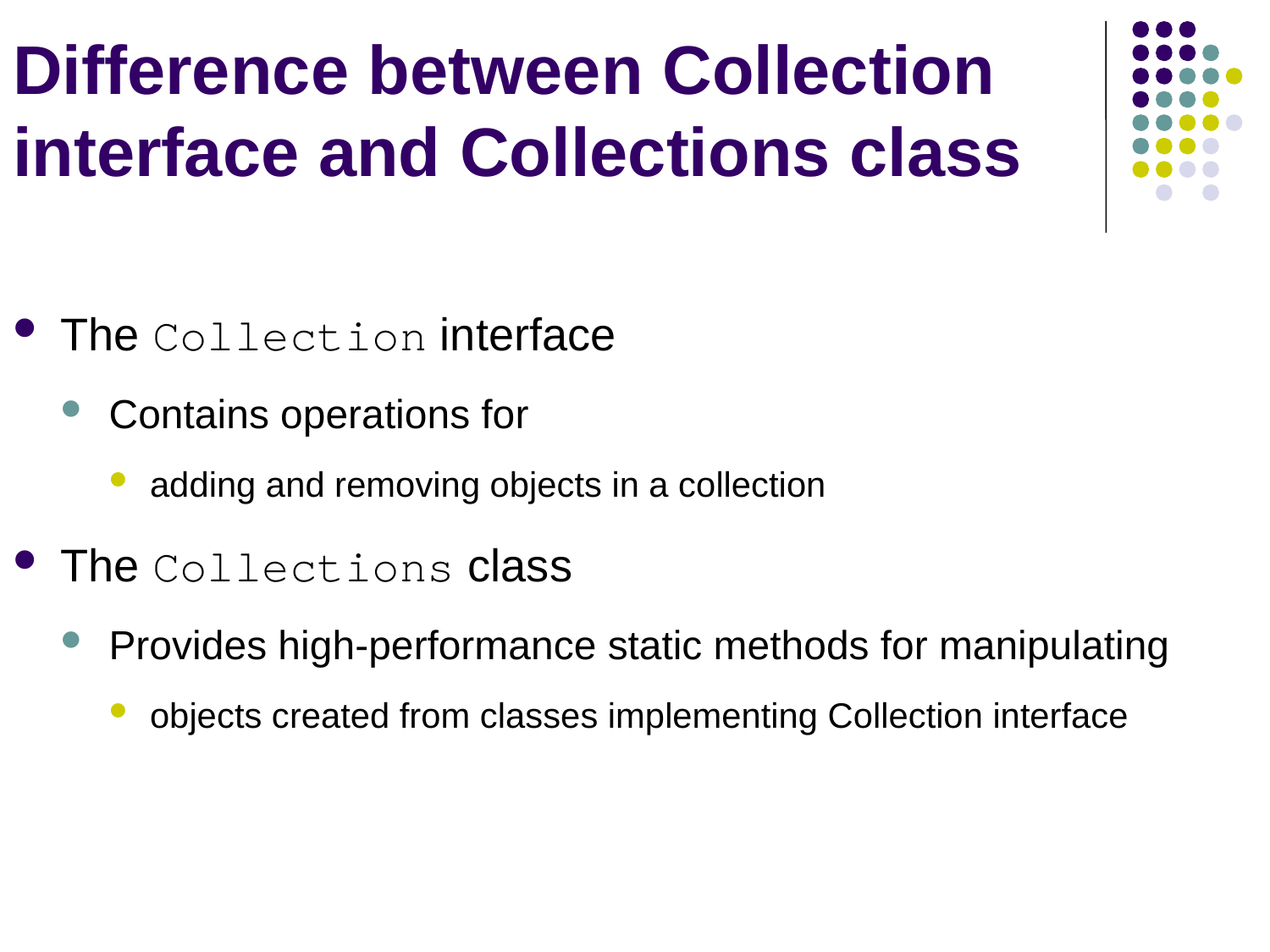

# Difference between Collection interface and Collections class

The Collection interface
Contains operations for
adding and removing objects in a collection
The Collections class
Provides high-performance static methods for manipulating
objects created from classes implementing Collection interface